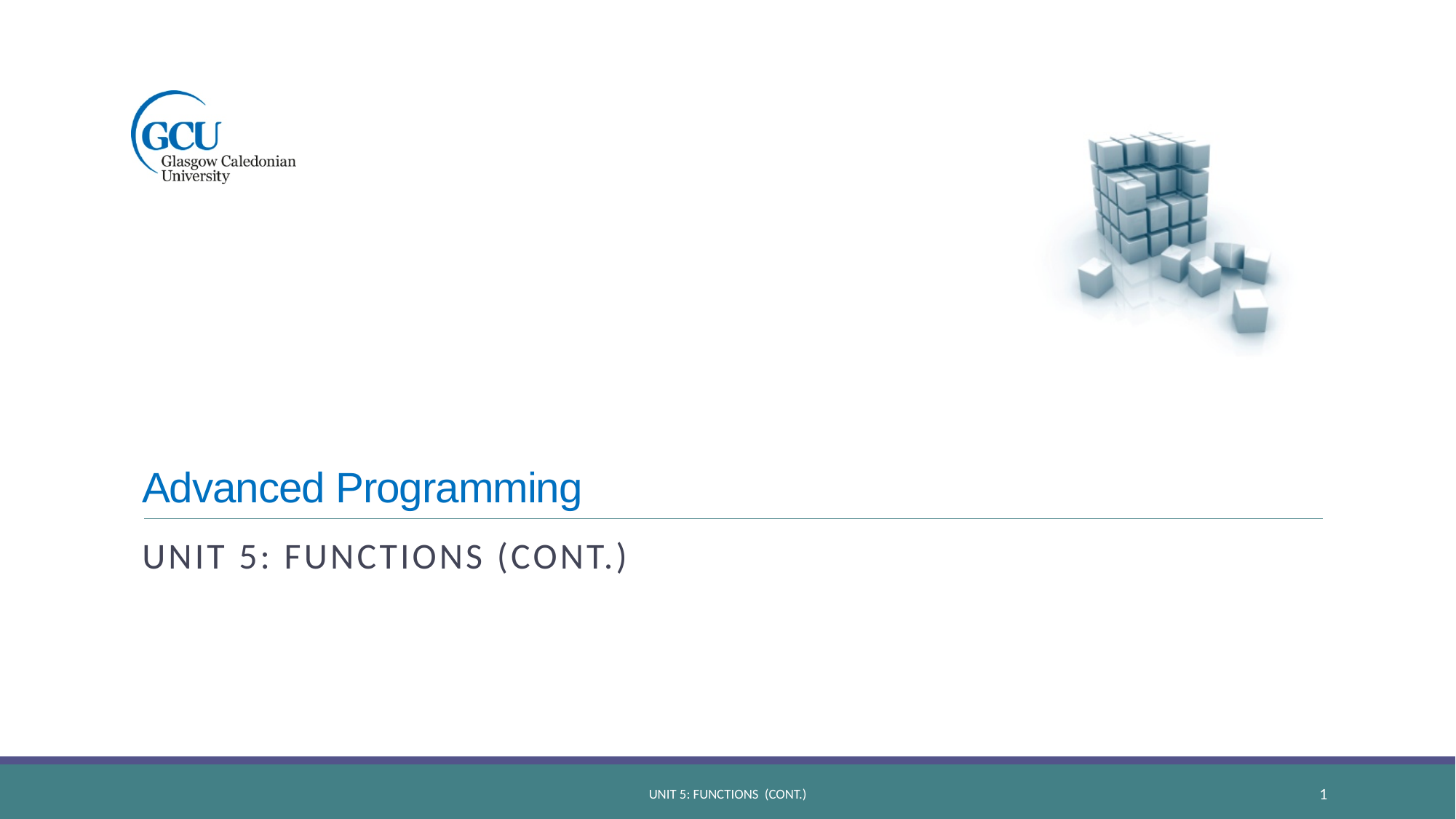

# Advanced Programming
Unit 5: functions (CONT.)
unit 5: functions  (CONT.)
1